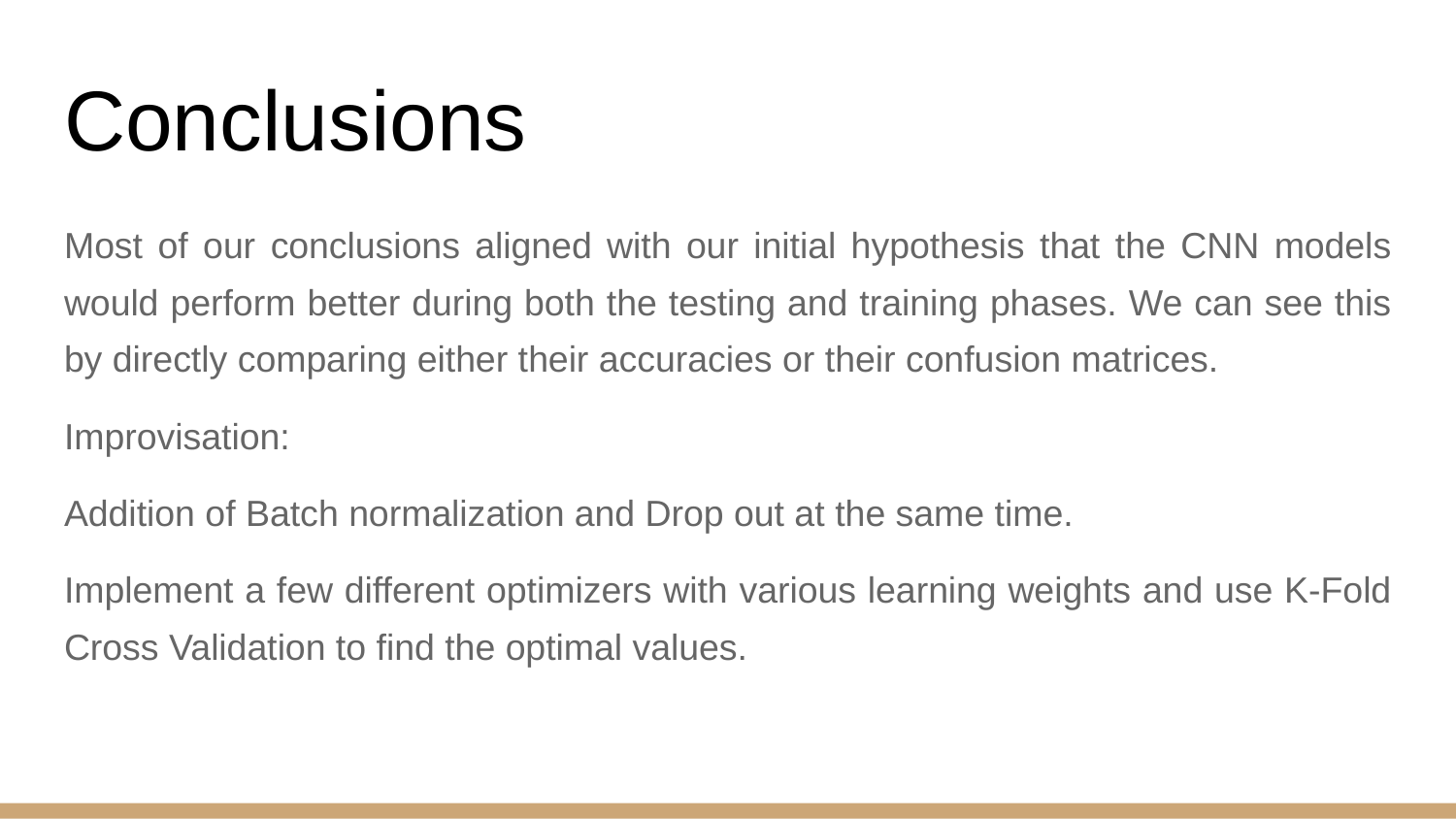

# Conclusions
Most of our conclusions aligned with our initial hypothesis that the CNN models would perform better during both the testing and training phases. We can see this by directly comparing either their accuracies or their confusion matrices.
Improvisation:
Addition of Batch normalization and Drop out at the same time.
Implement a few different optimizers with various learning weights and use K-Fold Cross Validation to find the optimal values.